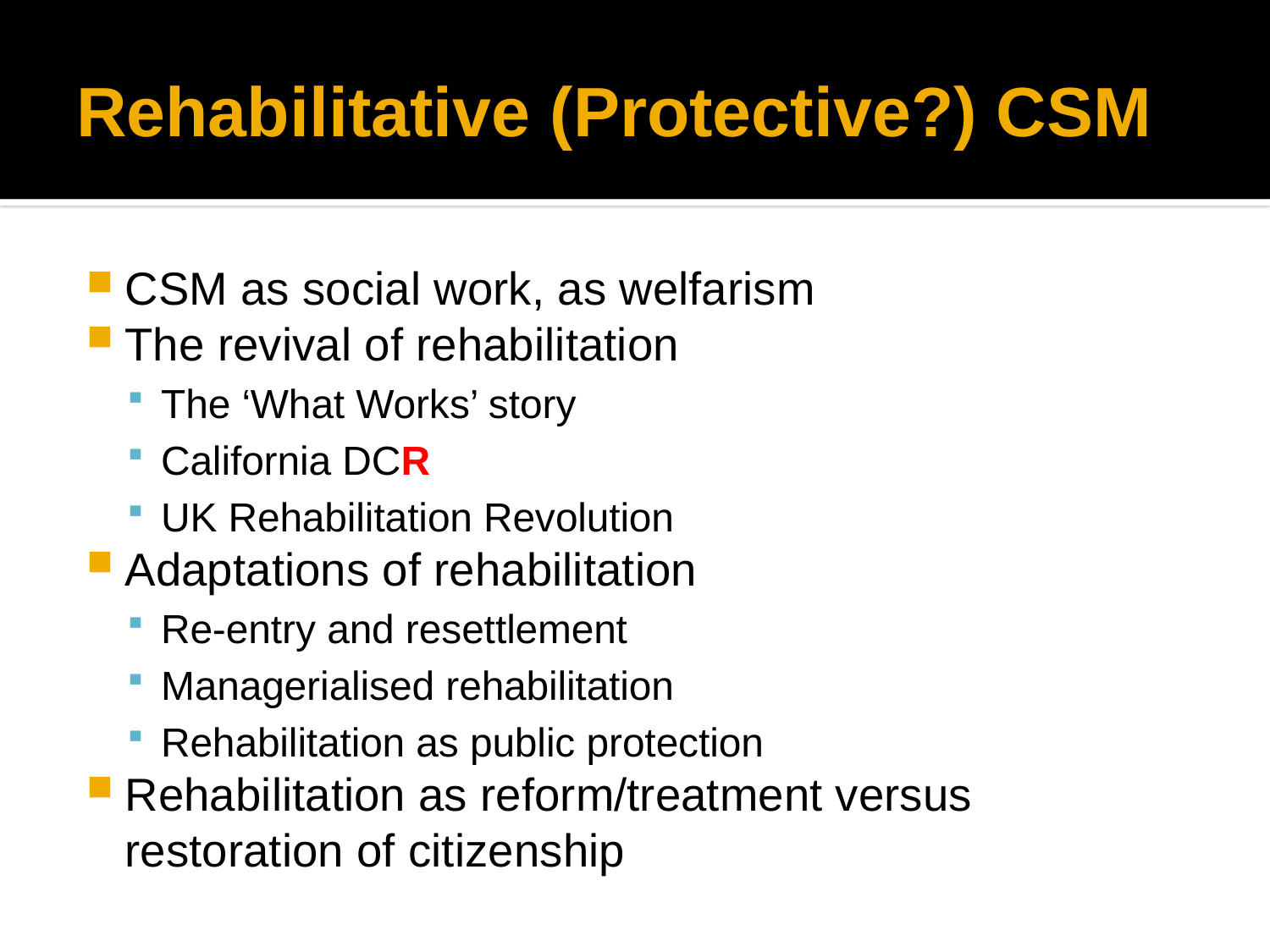

# Rehabilitative (Protective?) CSM
CSM as social work, as welfarism
The revival of rehabilitation
The ‘What Works’ story
California DCR
UK Rehabilitation Revolution
Adaptations of rehabilitation
Re-entry and resettlement
Managerialised rehabilitation
Rehabilitation as public protection
Rehabilitation as reform/treatment versus restoration of citizenship